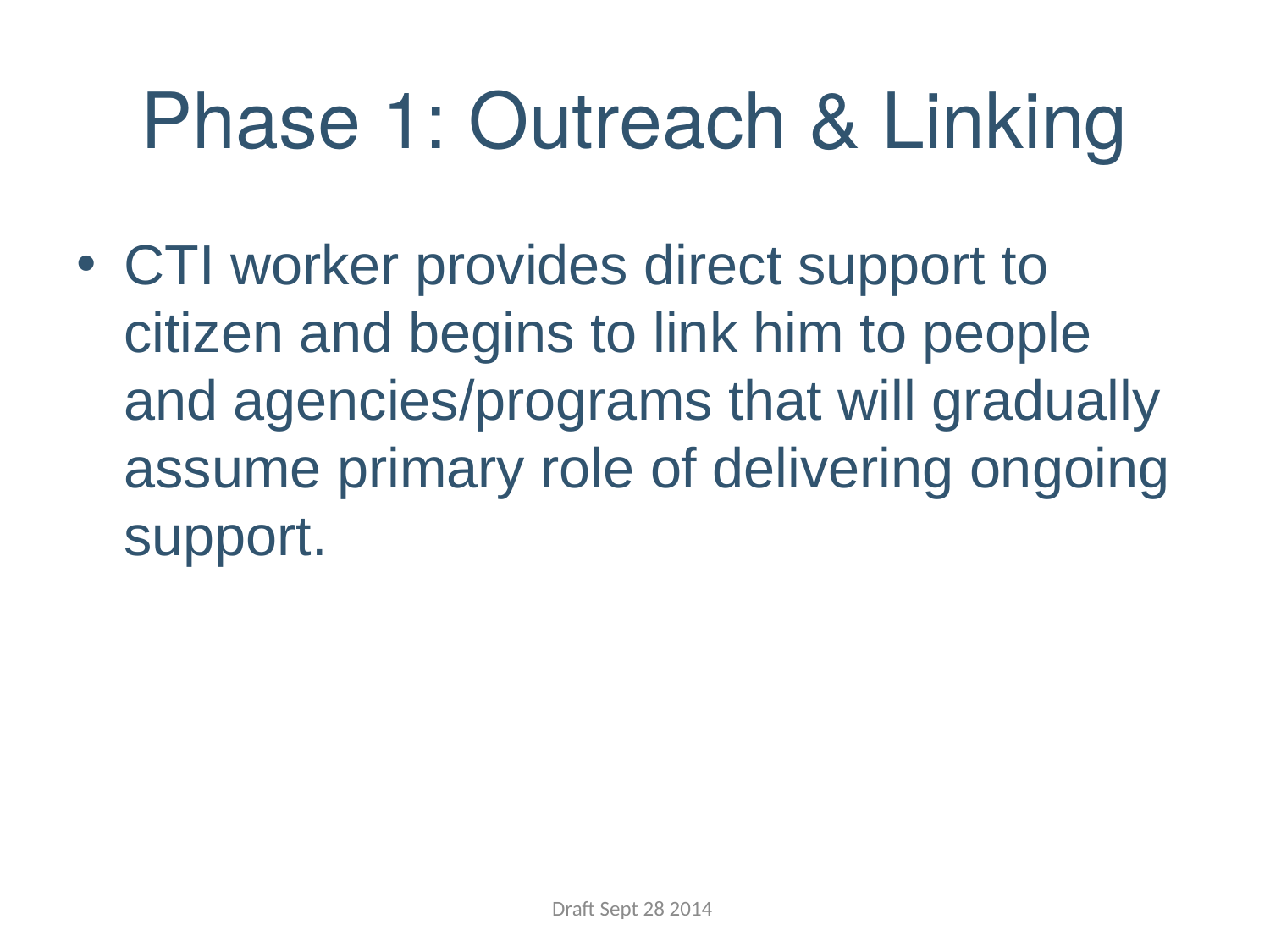

# Phase 1: Outreach & Linking
CTI worker provides direct support to citizen and begins to link him to people and agencies/programs that will gradually assume primary role of delivering ongoing support.
Draft Sept 28 2014